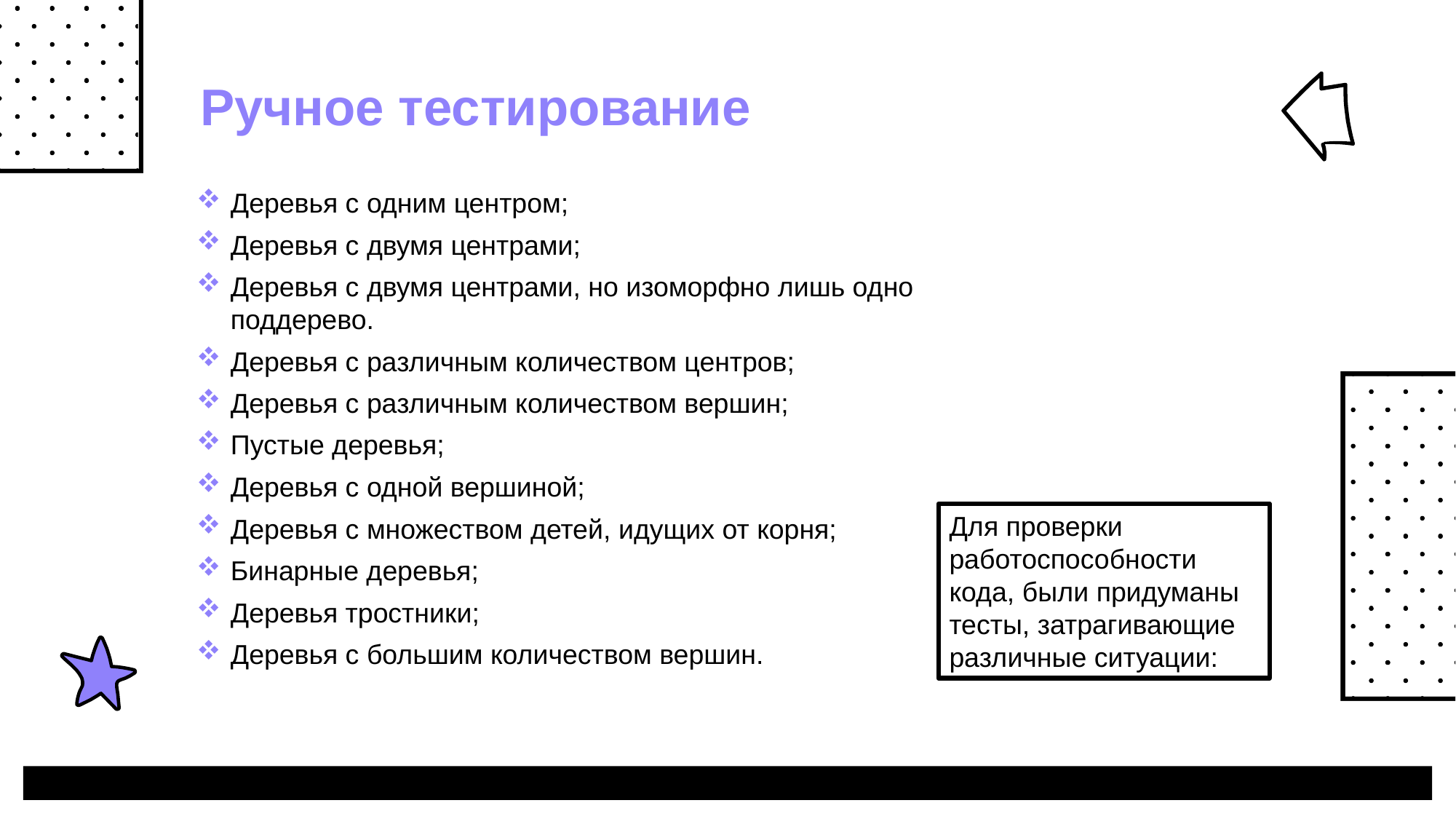

Ручное тестирование
Деревья с одним центром;
Деревья с двумя центрами;
Деревья с двумя центрами, но изоморфно лишь одно поддерево.
Деревья с различным количеством центров;
Деревья с различным количеством вершин;
Пустые деревья;
Деревья с одной вершиной;
Деревья с множеством детей, идущих от корня;
Бинарные деревья;
Деревья тростники;
Деревья с большим количеством вершин.

Для проверки работоспособности кода, были придуманы тесты, затрагивающие различные ситуации: